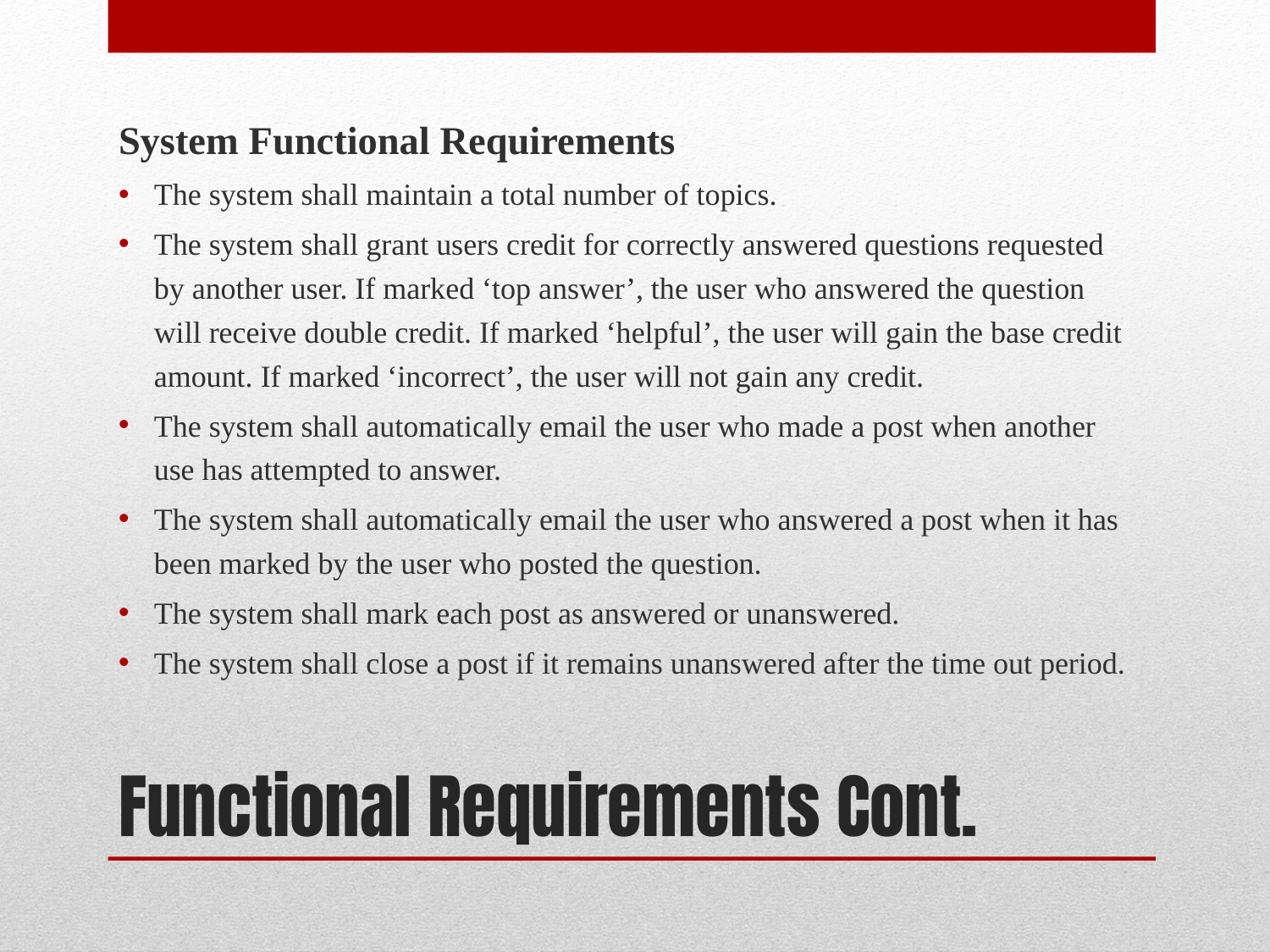

System Functional Requirements
The system shall maintain a total number of topics.
The system shall grant users credit for correctly answered questions requested by another user. If marked ‘top answer’, the user who answered the question will receive double credit. If marked ‘helpful’, the user will gain the base credit amount. If marked ‘incorrect’, the user will not gain any credit.
The system shall automatically email the user who made a post when another use has attempted to answer.
The system shall automatically email the user who answered a post when it has been marked by the user who posted the question.
The system shall mark each post as answered or unanswered.
The system shall close a post if it remains unanswered after the time out period.

# Functional Requirements Cont.